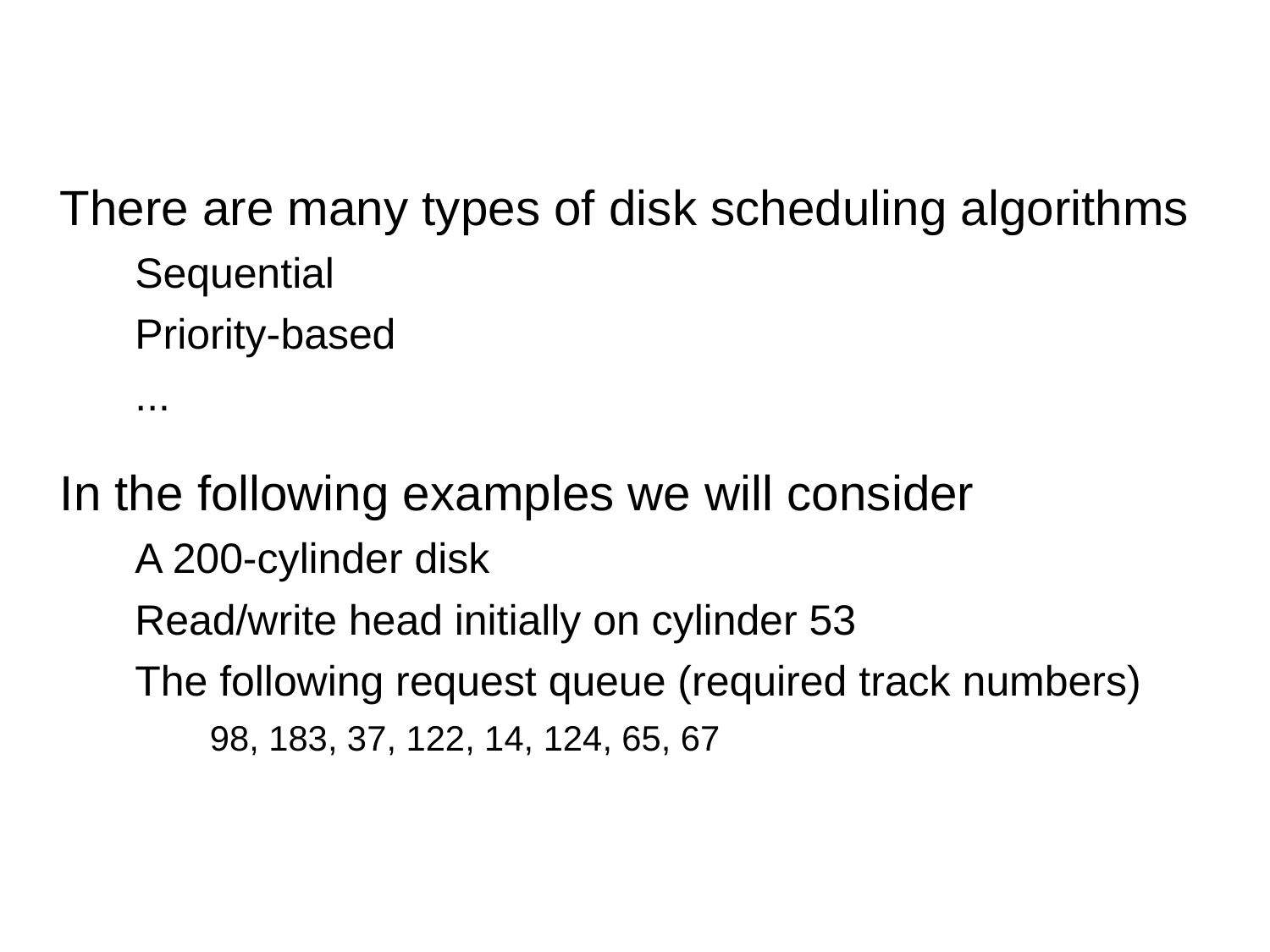

There are many types of disk scheduling algorithms
Sequential
Priority-based
...
In the following examples we will consider
A 200-cylinder disk
Read/write head initially on cylinder 53
The following request queue (required track numbers)
98, 183, 37, 122, 14, 124, 65, 67